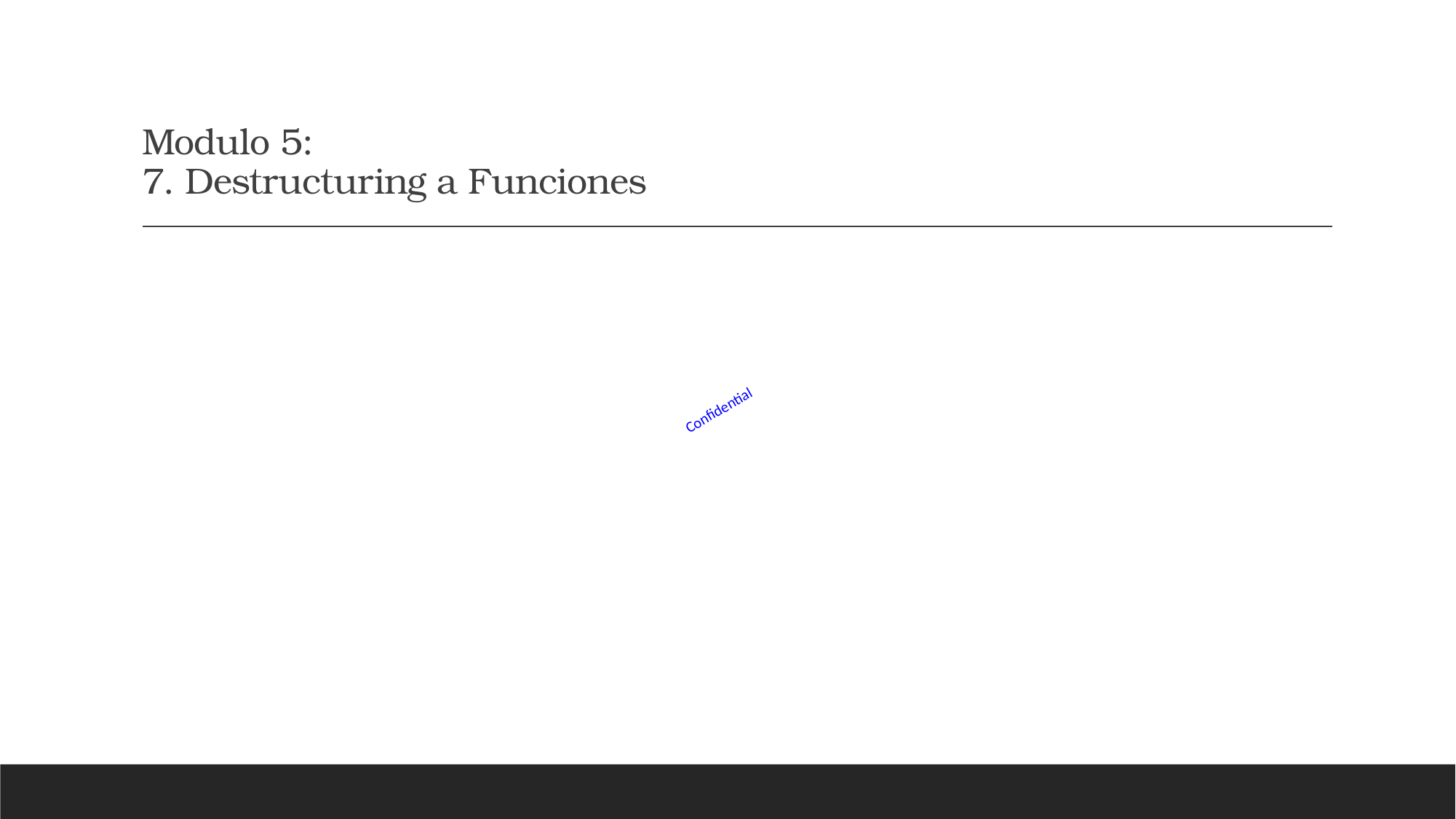

# Modulo 5: 7. Destructuring a Funciones